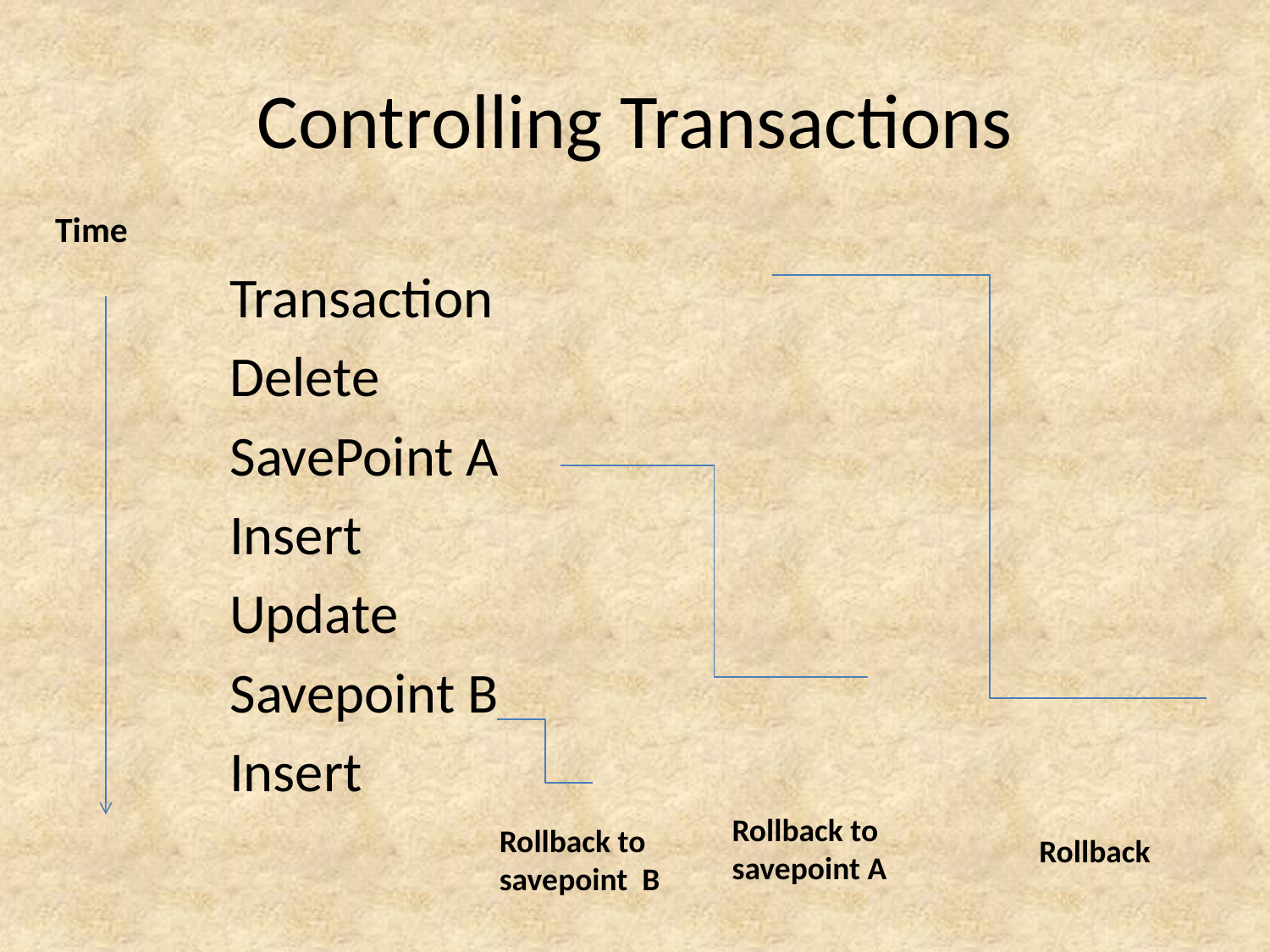

# Controlling Transactions
Time
		Transaction
		Delete
		SavePoint A
		Insert
		Update
		Savepoint B
		Insert
Rollback to savepoint A
Rollback to savepoint  B
Rollback